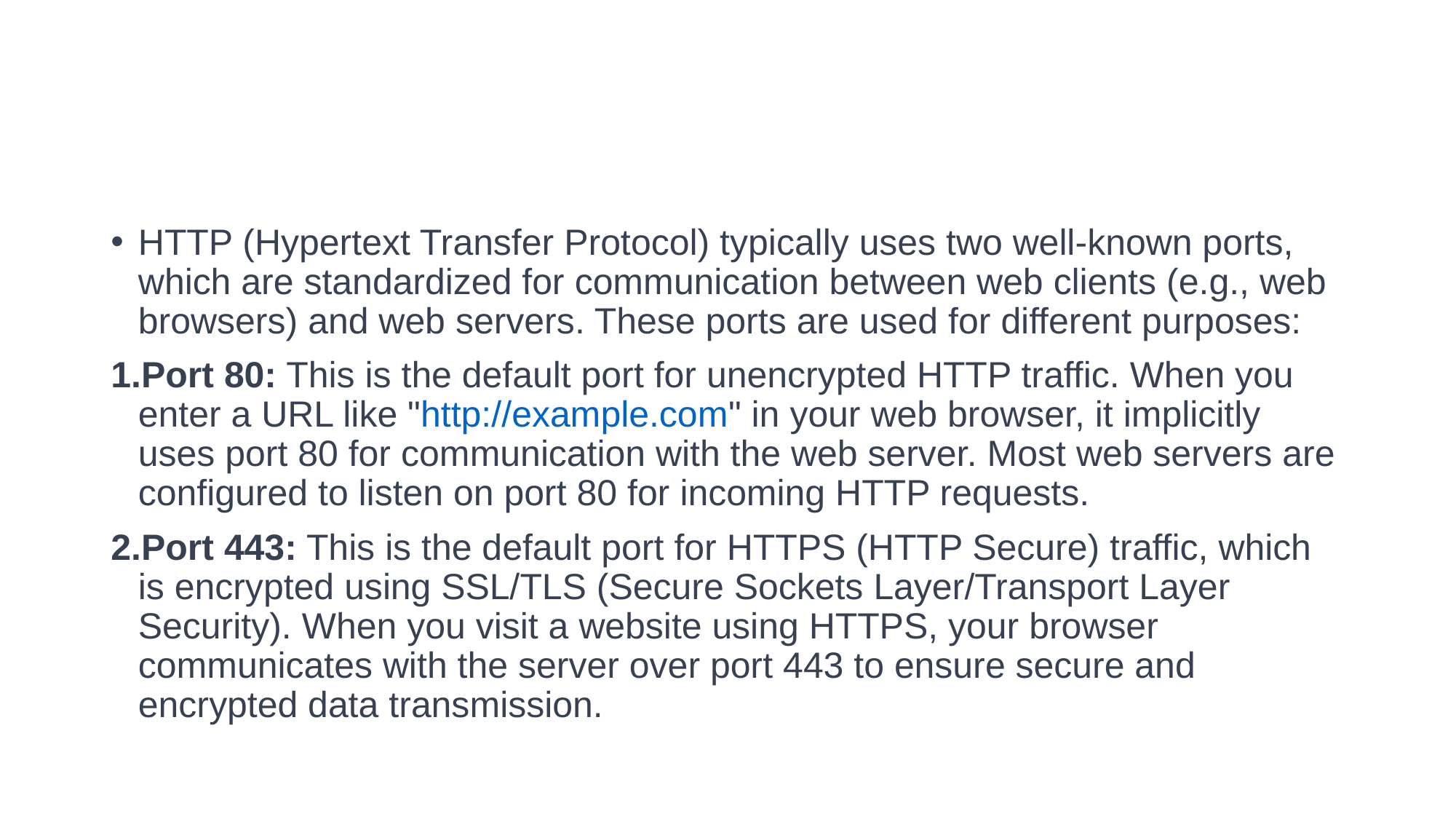

#
HTTP (Hypertext Transfer Protocol) typically uses two well-known ports, which are standardized for communication between web clients (e.g., web browsers) and web servers. These ports are used for different purposes:
Port 80: This is the default port for unencrypted HTTP traffic. When you enter a URL like "http://example.com" in your web browser, it implicitly uses port 80 for communication with the web server. Most web servers are configured to listen on port 80 for incoming HTTP requests.
Port 443: This is the default port for HTTPS (HTTP Secure) traffic, which is encrypted using SSL/TLS (Secure Sockets Layer/Transport Layer Security). When you visit a website using HTTPS, your browser communicates with the server over port 443 to ensure secure and encrypted data transmission.